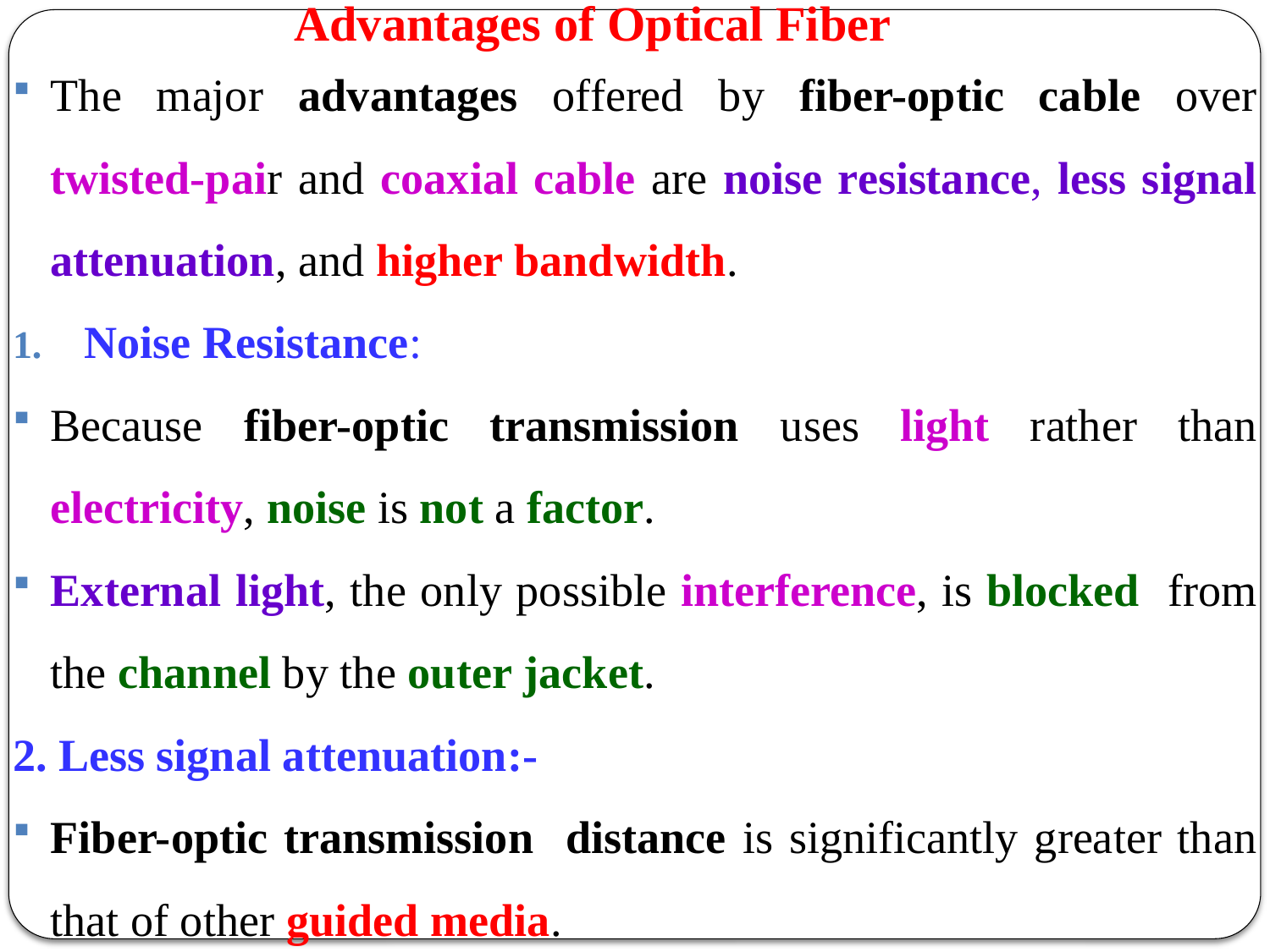

# Advantages of Optical Fiber
The major advantages offered by fiber-optic cable over twisted-pair and coaxial cable are noise resistance, less signal attenuation, and higher bandwidth.
Noise Resistance:
Because fiber-optic transmission uses light rather than electricity, noise is not a factor.
External light, the only possible interference, is blocked  from the channel by the outer jacket.
2. Less signal attenuation:-
Fiber-optic transmission  distance is significantly greater than that of other guided media.